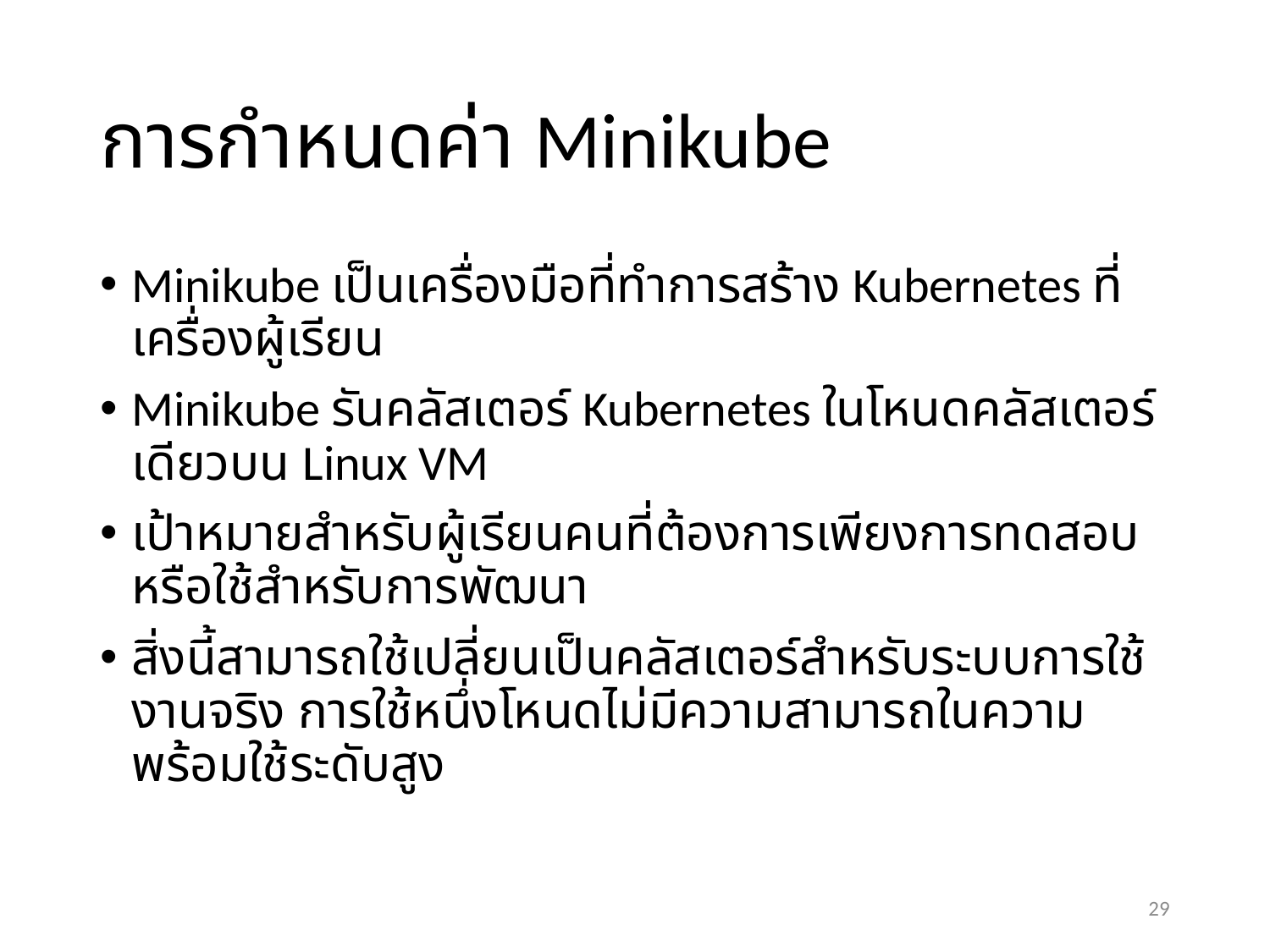

# การกำหนดค่า Minikube
Minikube เป็นเครื่องมือที่ทำการสร้าง Kubernetes ที่เครื่องผู้เรียน
Minikube รันคลัสเตอร์ Kubernetes ในโหนดคลัสเตอร์เดียวบน Linux VM
เป้าหมายสำหรับผู้เรียนคนที่ต้องการเพียงการทดสอบ หรือใช้สำหรับการพัฒนา
สิ่งนี้สามารถใช้เปลี่ยนเป็นคลัสเตอร์สำหรับระบบการใช้งานจริง การใช้หนึ่งโหนดไม่มีความสามารถในความพร้อมใช้ระดับสูง
29